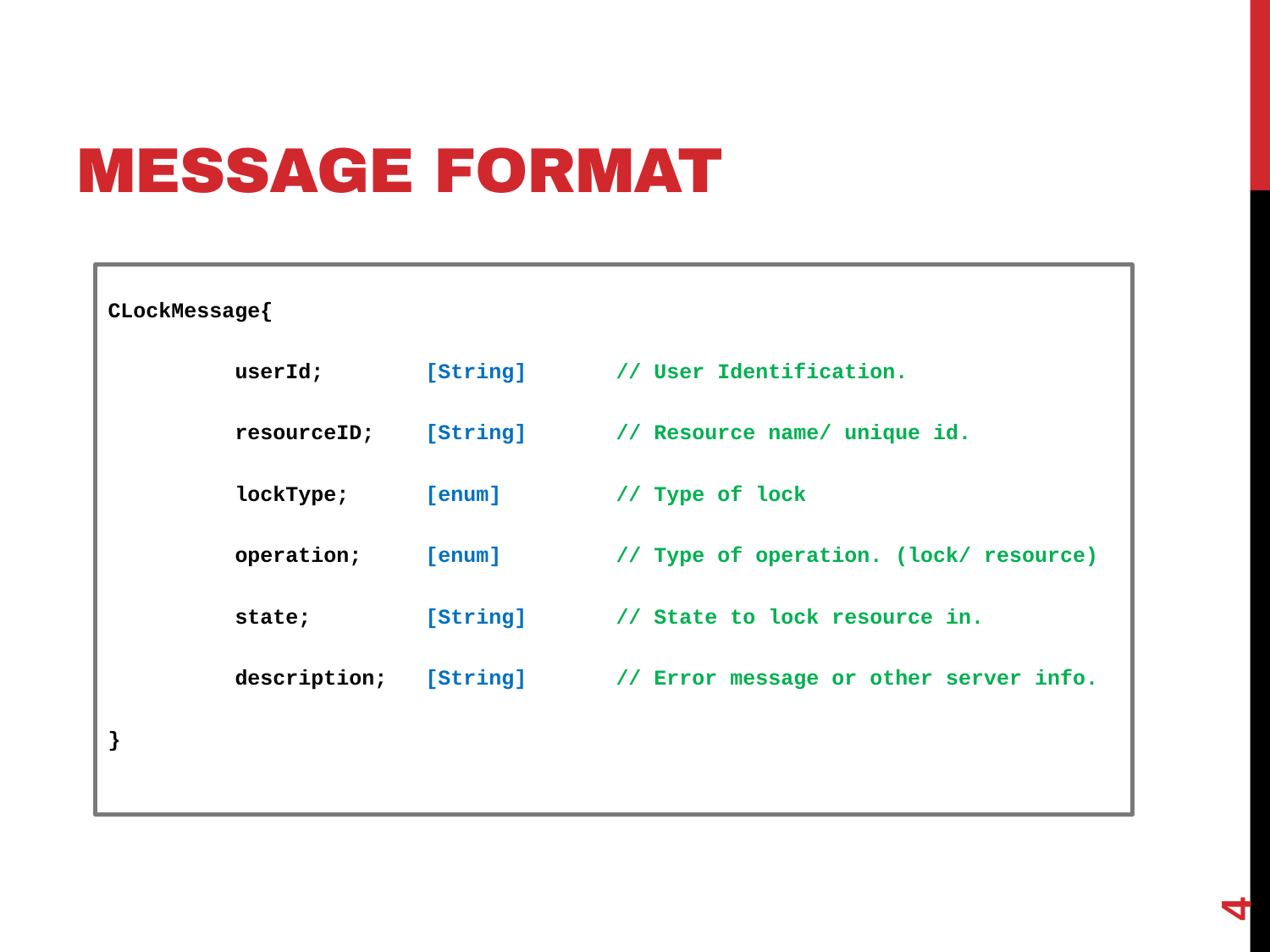

# message format
CLockMessage{
	userId;	     [String]	// User Identification.
	resourceID;    [String]	// Resource name/ unique id.
	lockType;      [enum]	// Type of lock
	operation;     [enum]	// Type of operation. (lock/ resource)
	state;         [String]	// State to lock resource in.
	description;   [String]	// Error message or other server info.
}
4